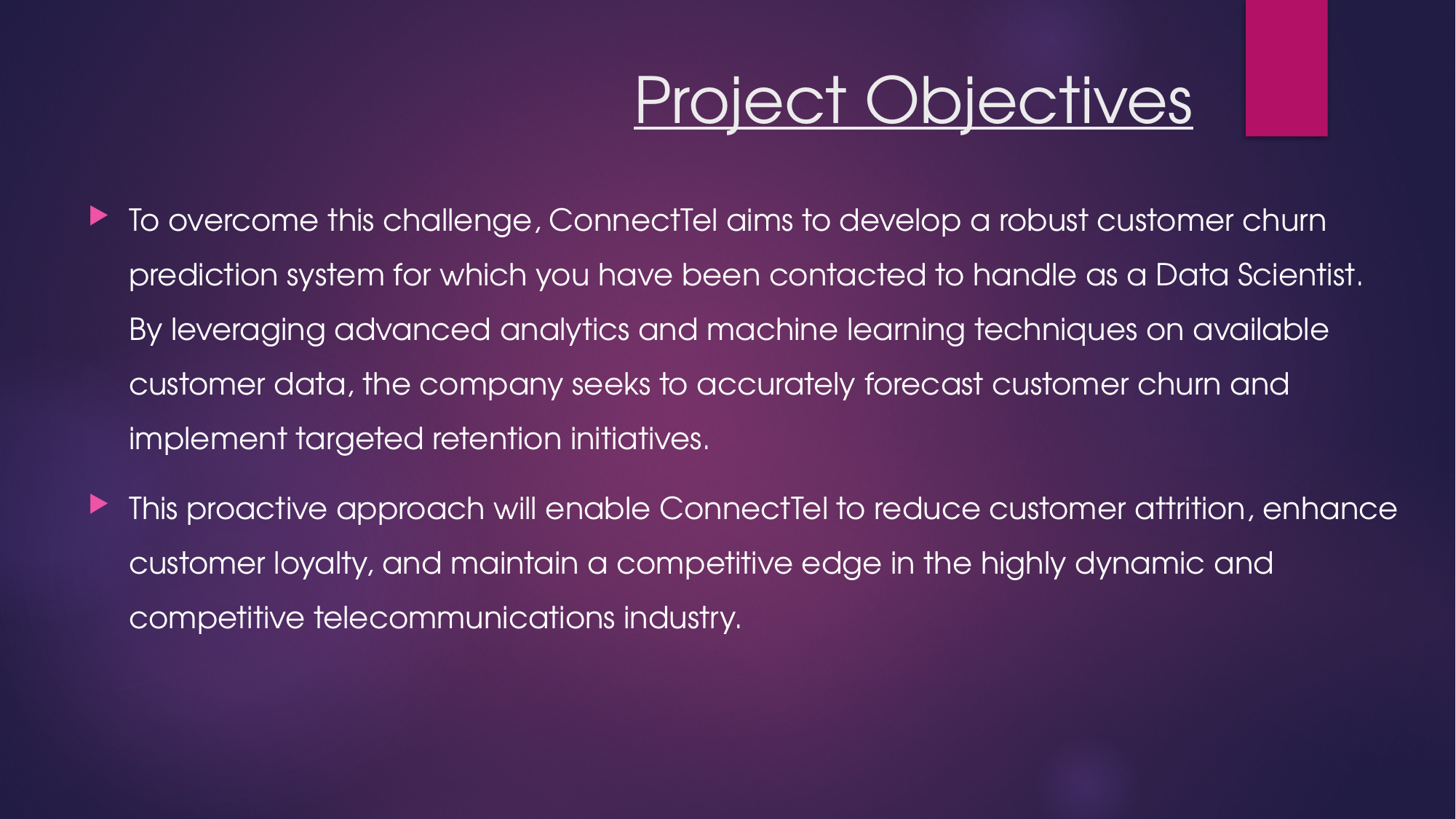

# Project Objectives
To overcome this challenge, ConnectTel aims to develop a robust customer churn prediction system for which you have been contacted to handle as a Data Scientist. By leveraging advanced analytics and machine learning techniques on available customer data, the company seeks to accurately forecast customer churn and implement targeted retention initiatives.
This proactive approach will enable ConnectTel to reduce customer attrition, enhance customer loyalty, and maintain a competitive edge in the highly dynamic and competitive telecommunications industry.